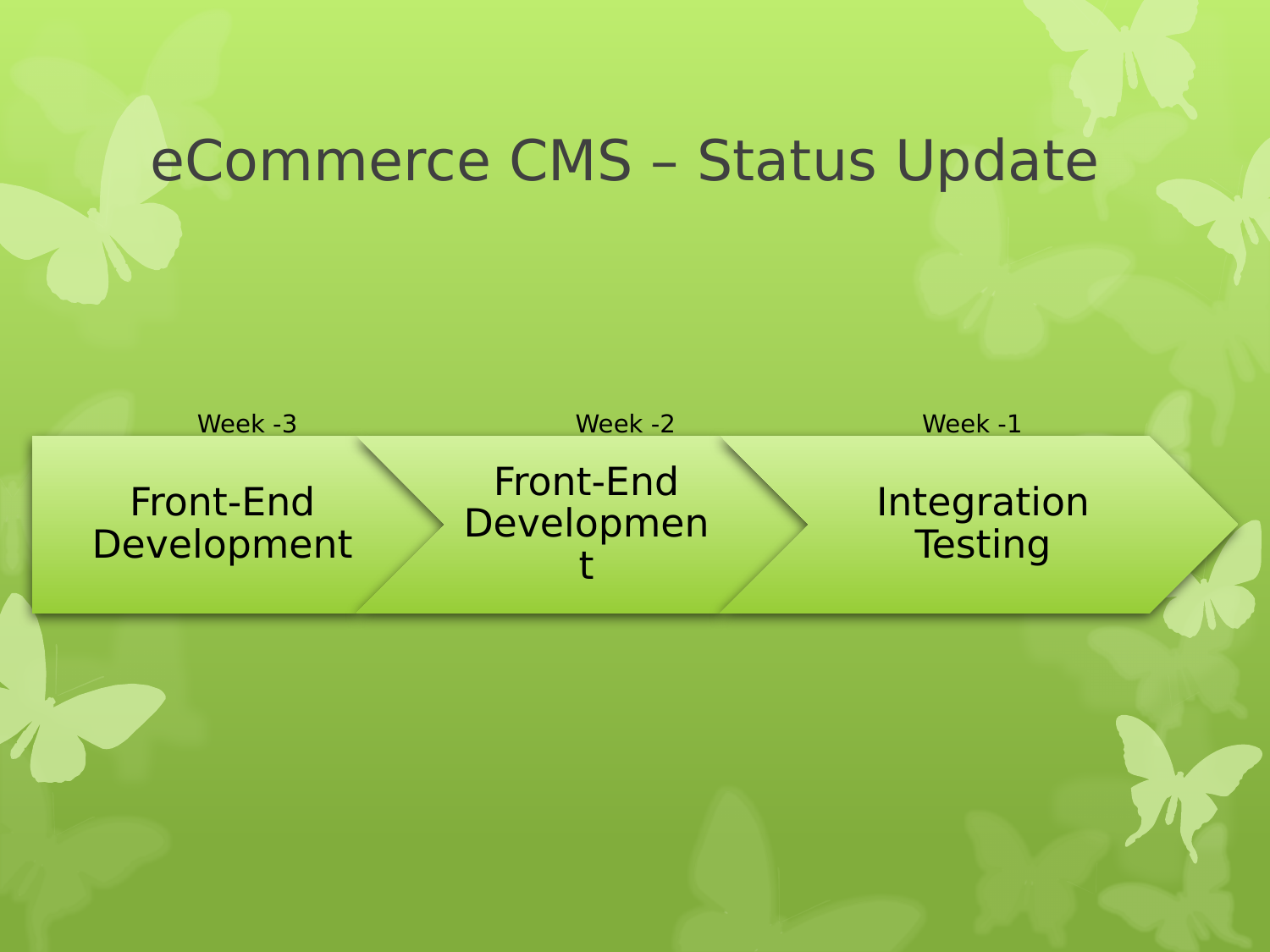

# eCommerce CMS – Status Update
Front-End Development
Front-End Development
Integration Testing
Week -3
Week -2
Week -1